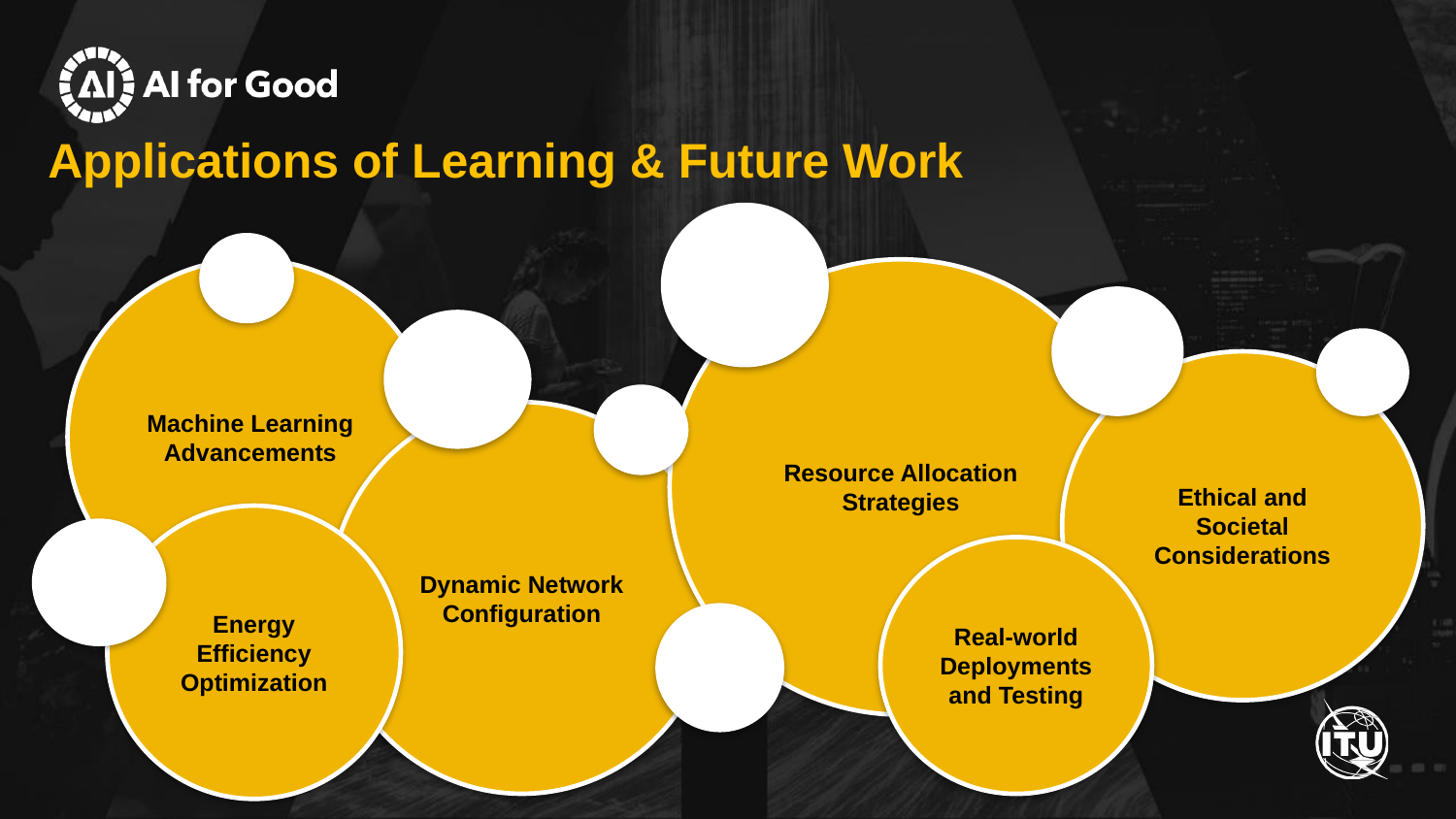

# Applications of Learning & Future Work

Machine Learning Advancements
Resource Allocation Strategies

Ethical and Societal Considerations

Dynamic Network Configuration
Energy Efficiency Optimization

Real-world Deployments and Testing